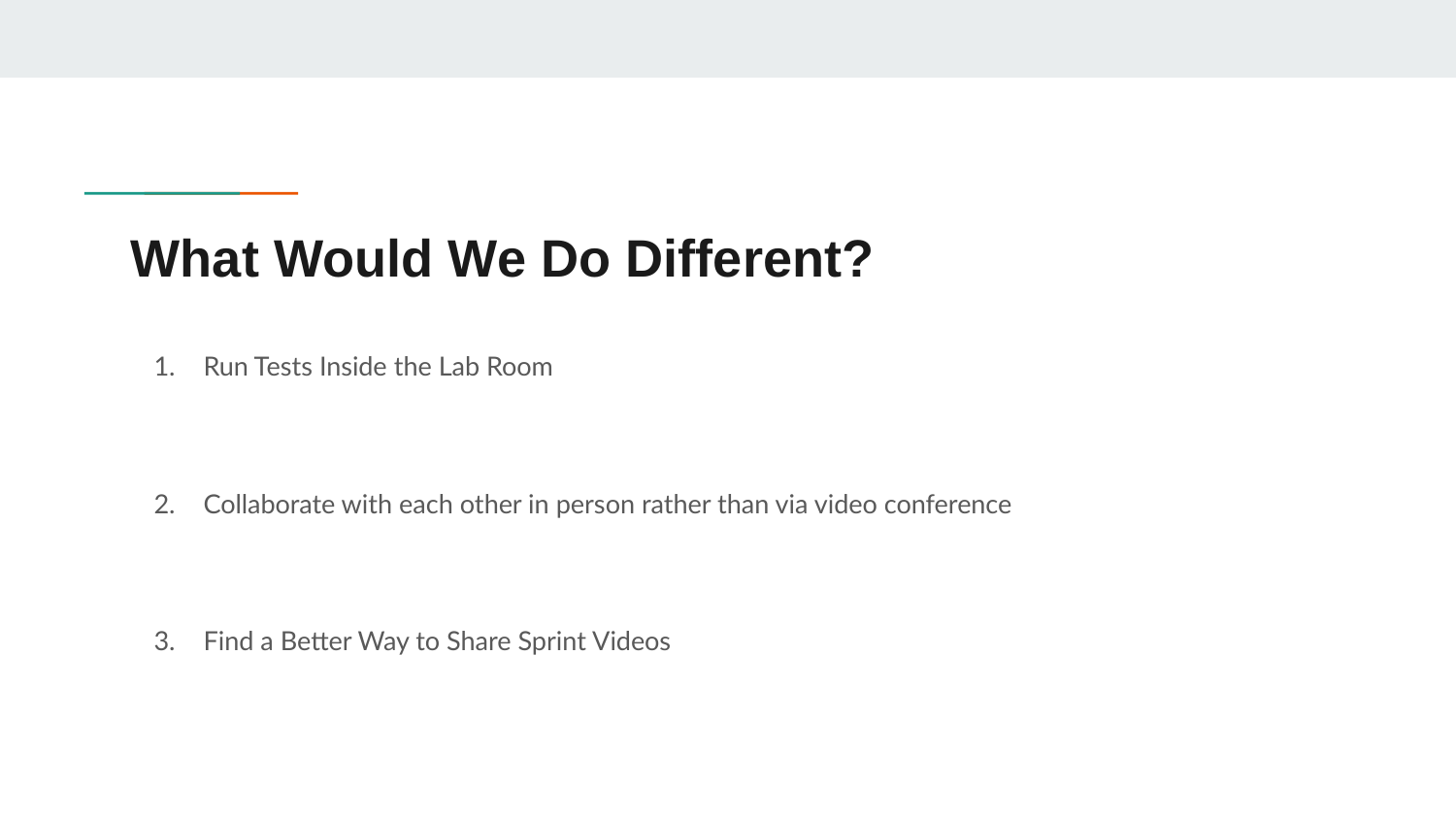

# What Would We Do Different?
Run Tests Inside the Lab Room

Collaborate with each other in person rather than via video conference

Find a Better Way to Share Sprint Videos